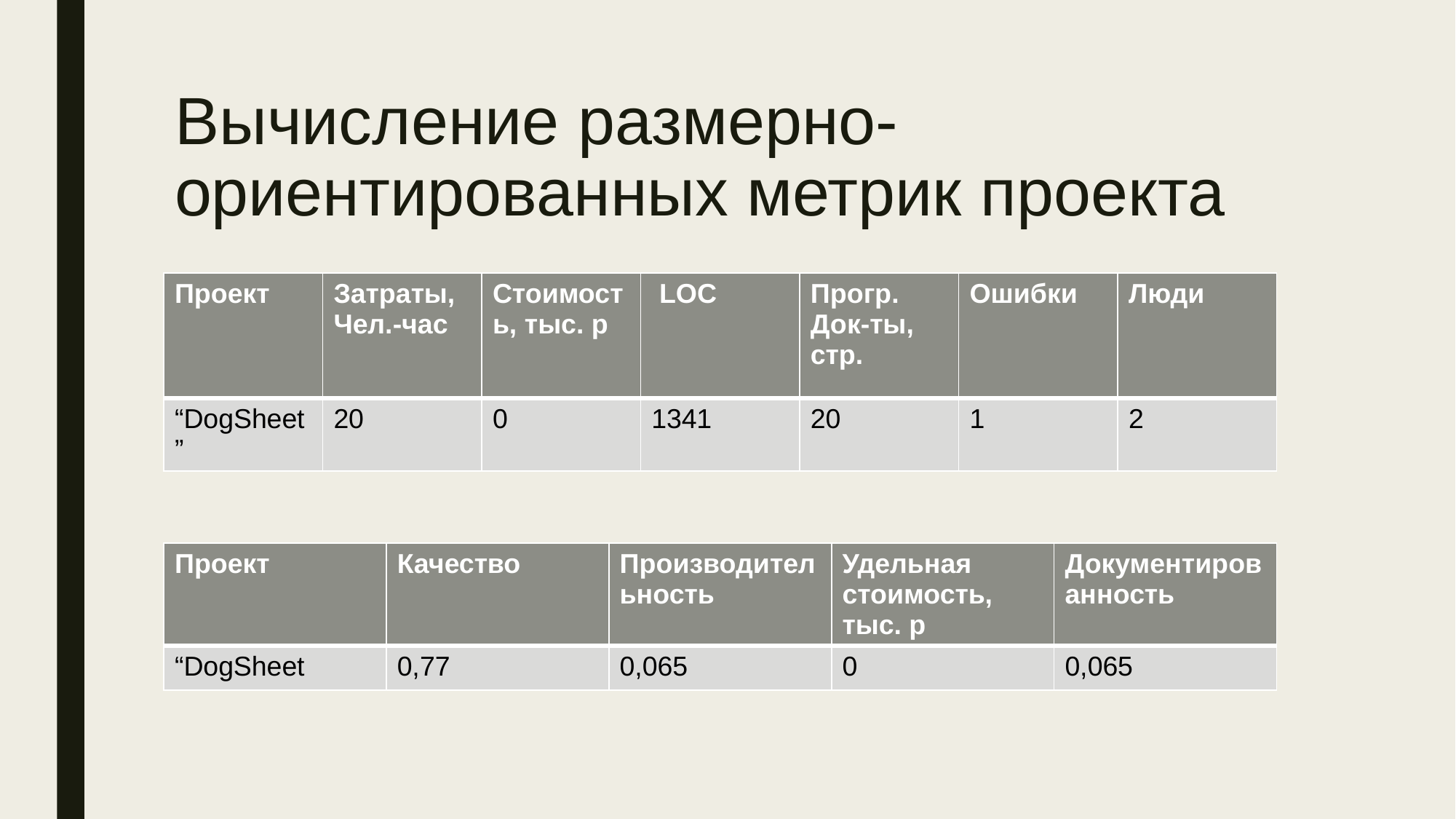

# Вычисление размерно-ориентированных метрик проекта
| Проект | Затраты, Чел.-час | Стоимость, тыс. р | LOC | Прогр. Док-ты, стр. | Ошибки | Люди |
| --- | --- | --- | --- | --- | --- | --- |
| “DogSheet” | 20 | 0 | 1341 | 20 | 1 | 2 |
| Проект | Качество | Производительность | Удельная стоимость, тыс. р | Документированность |
| --- | --- | --- | --- | --- |
| “DogSheet | 0,77 | 0,065 | 0 | 0,065 |